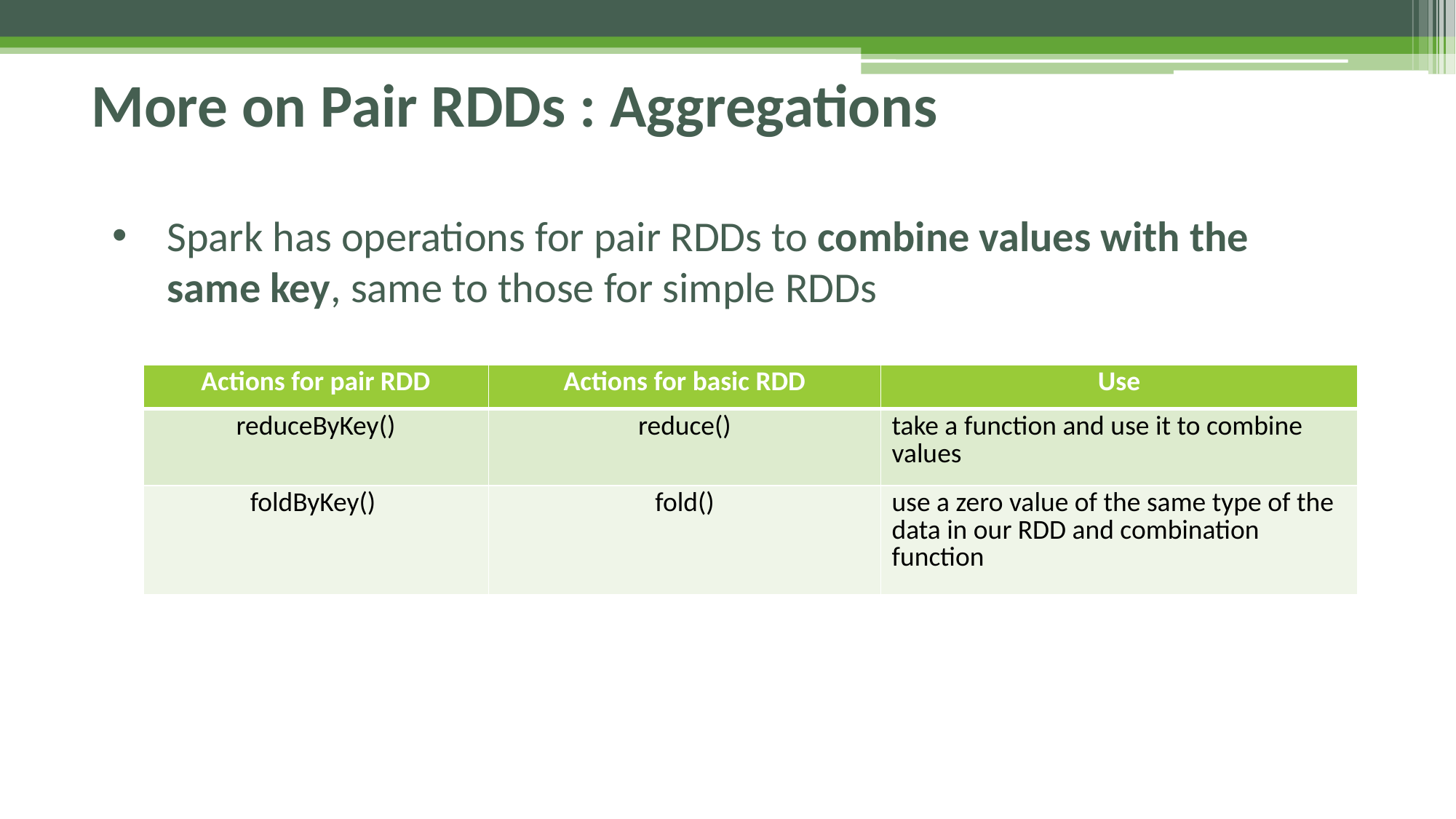

# More on Pair RDDs : Aggregations
Spark has operations for pair RDDs to combine values with the same key, same to those for simple RDDs
| Actions for pair RDD | Actions for basic RDD | Use |
| --- | --- | --- |
| reduceByKey() | reduce() | take a function and use it to combine values |
| foldByKey() | fold() | use a zero value of the same type of the data in our RDD and combination function |